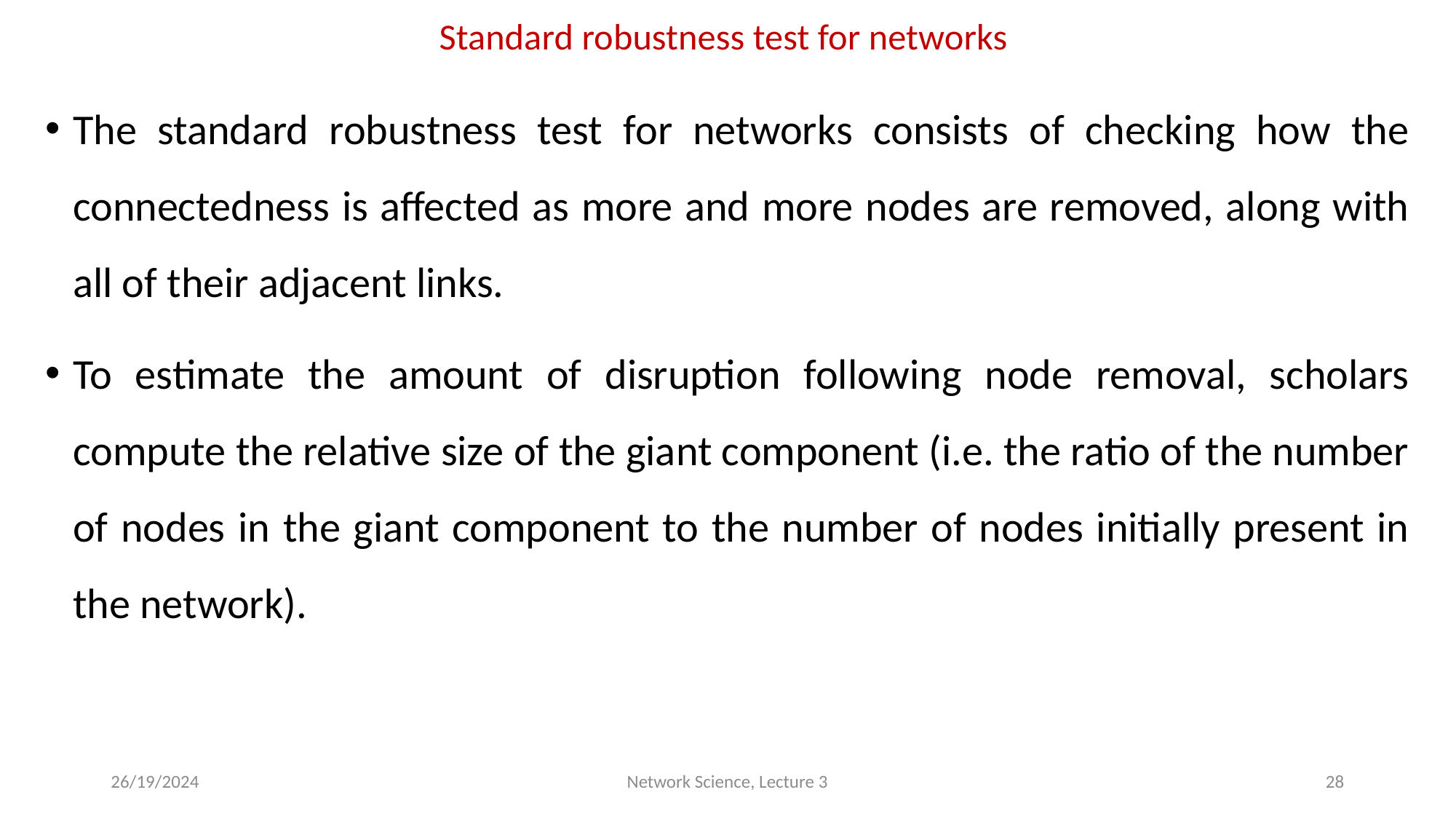

# Standard robustness test for networks
The standard robustness test for networks consists of checking how the connectedness is affected as more and more nodes are removed, along with all of their adjacent links.
To estimate the amount of disruption following node removal, scholars compute the relative size of the giant component (i.e. the ratio of the number of nodes in the giant component to the number of nodes initially present in the network).
26/19/2024
Network Science, Lecture 3
28